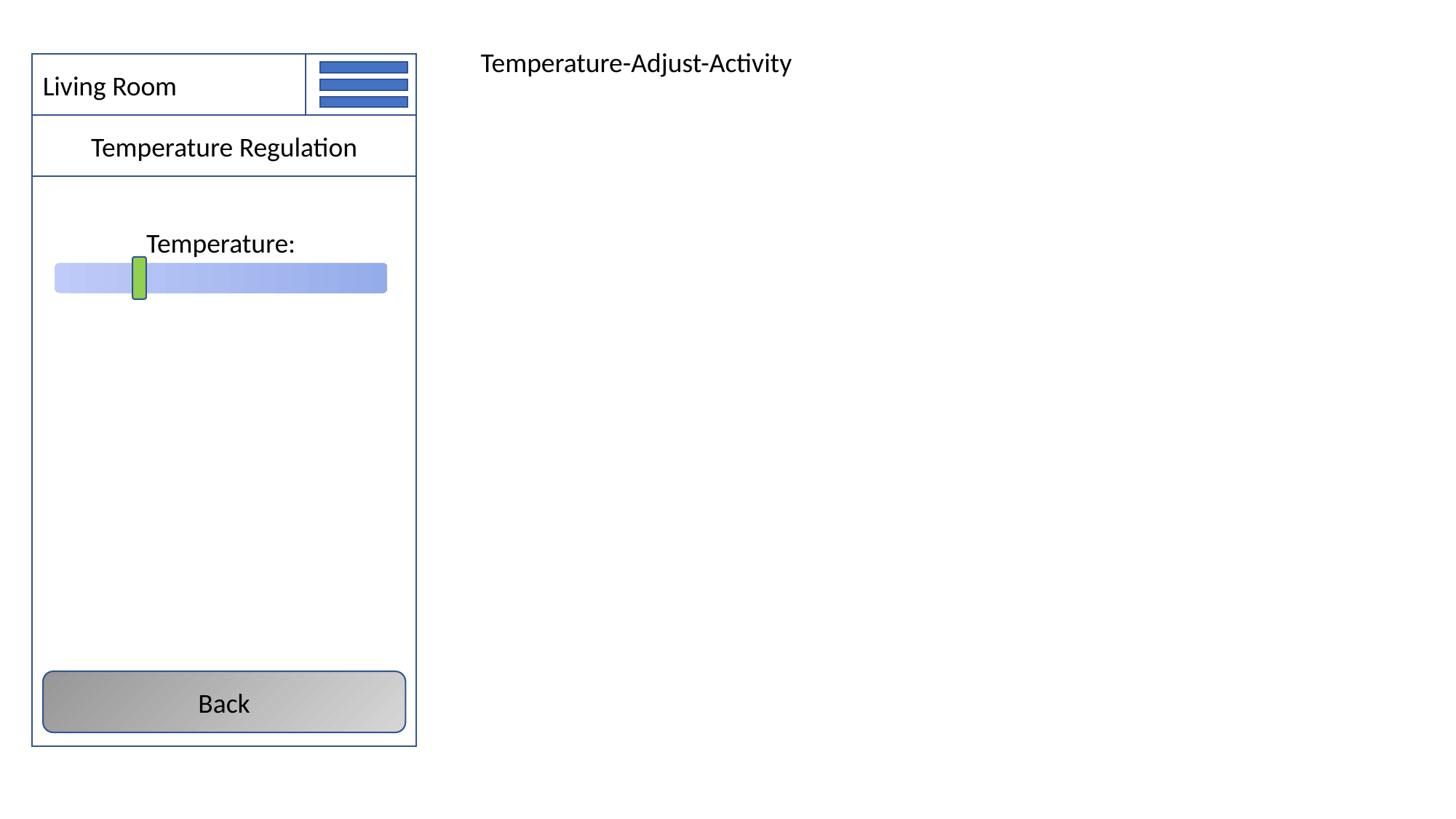

Temperature-Adjust-Activity

Living Room

Temperature Regulation
Temperature:

Back